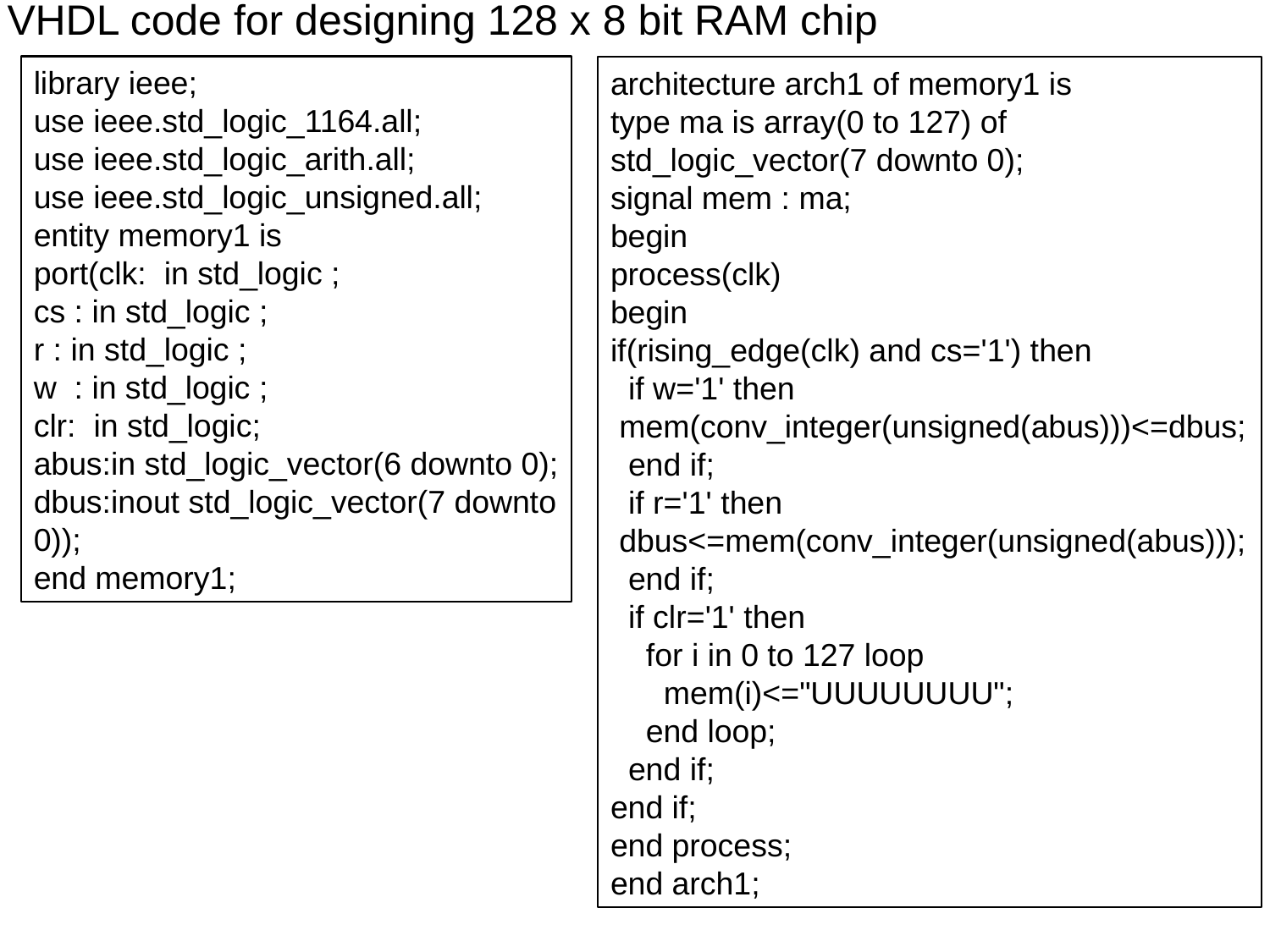

VHDL code for designing 128 x 8 bit RAM chip
library ieee;
use ieee.std_logic_1164.all;
use ieee.std_logic_arith.all;
use ieee.std_logic_unsigned.all;
entity memory1 is
port(clk:  in std_logic ;
cs : in std_logic ;
r : in std_logic ;
w  : in std_logic ;
clr:  in std_logic;
abus:in std_logic_vector(6 downto 0);
dbus:inout std_logic_vector(7 downto 0));
end memory1;
architecture arch1 of memory1 is
type ma is array(0 to 127) of std_logic_vector(7 downto 0);
signal mem : ma;
begin
process(clk)
begin
if(rising_edge(clk) and cs='1') then
  if w='1' then
 mem(conv_integer(unsigned(abus)))<=dbus;
  end if;
  if r='1' then
 dbus<=mem(conv_integer(unsigned(abus)));
  end if;
  if clr='1' then
    for i in 0 to 127 loop
      mem(i)<="UUUUUUUU";
    end loop;
  end if;
end if;
end process;
end arch1;